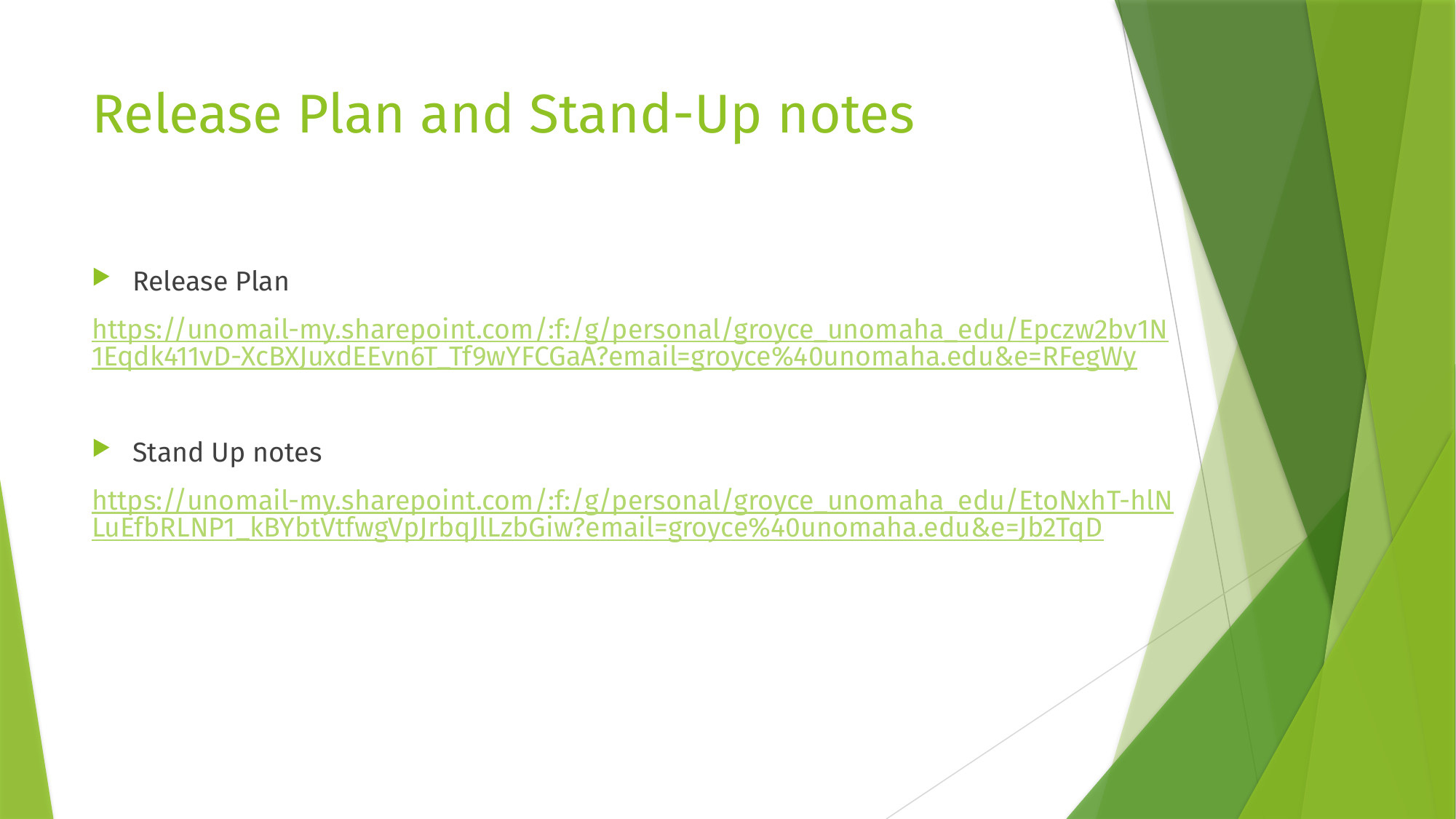

# Release Plan and Stand-Up notes
Release Plan
https://unomail-my.sharepoint.com/:f:/g/personal/groyce_unomaha_edu/Epczw2bv1N1Eqdk411vD-XcBXJuxdEEvn6T_Tf9wYFCGaA?email=groyce%40unomaha.edu&e=RFegWy

Stand Up notes
https://unomail-my.sharepoint.com/:f:/g/personal/groyce_unomaha_edu/EtoNxhT-hlNLuEfbRLNP1_kBYbtVtfwgVpJrbqJlLzbGiw?email=groyce%40unomaha.edu&e=Jb2TqD